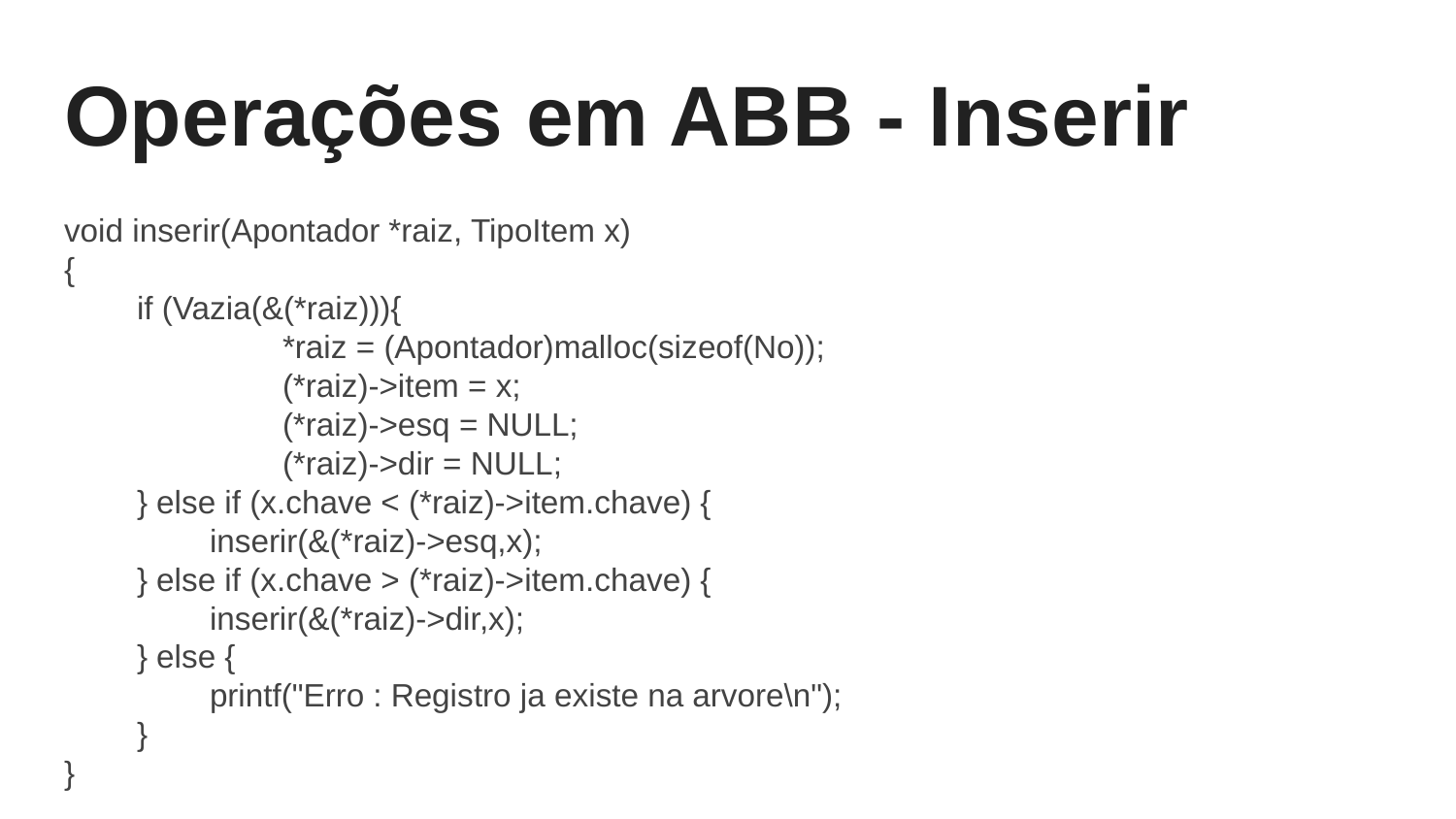

# Operações em ABB - Inserir
void inserir(Apontador *raiz, TipoItem x)
{
if (Vazia(&(*raiz))){
    	*raiz = (Apontador)malloc(sizeof(No));
    	(*raiz)->item = x;
    	(*raiz)->esq = NULL;
    	(*raiz)->dir = NULL;
} else if (x.chave < (*raiz)->item.chave) {
    	inserir(&(*raiz)->esq,x);
} else if (x.chave > (*raiz)->item.chave) {
    	inserir(&(*raiz)->dir,x);
} else {
printf("Erro : Registro ja existe na arvore\n");
}
}